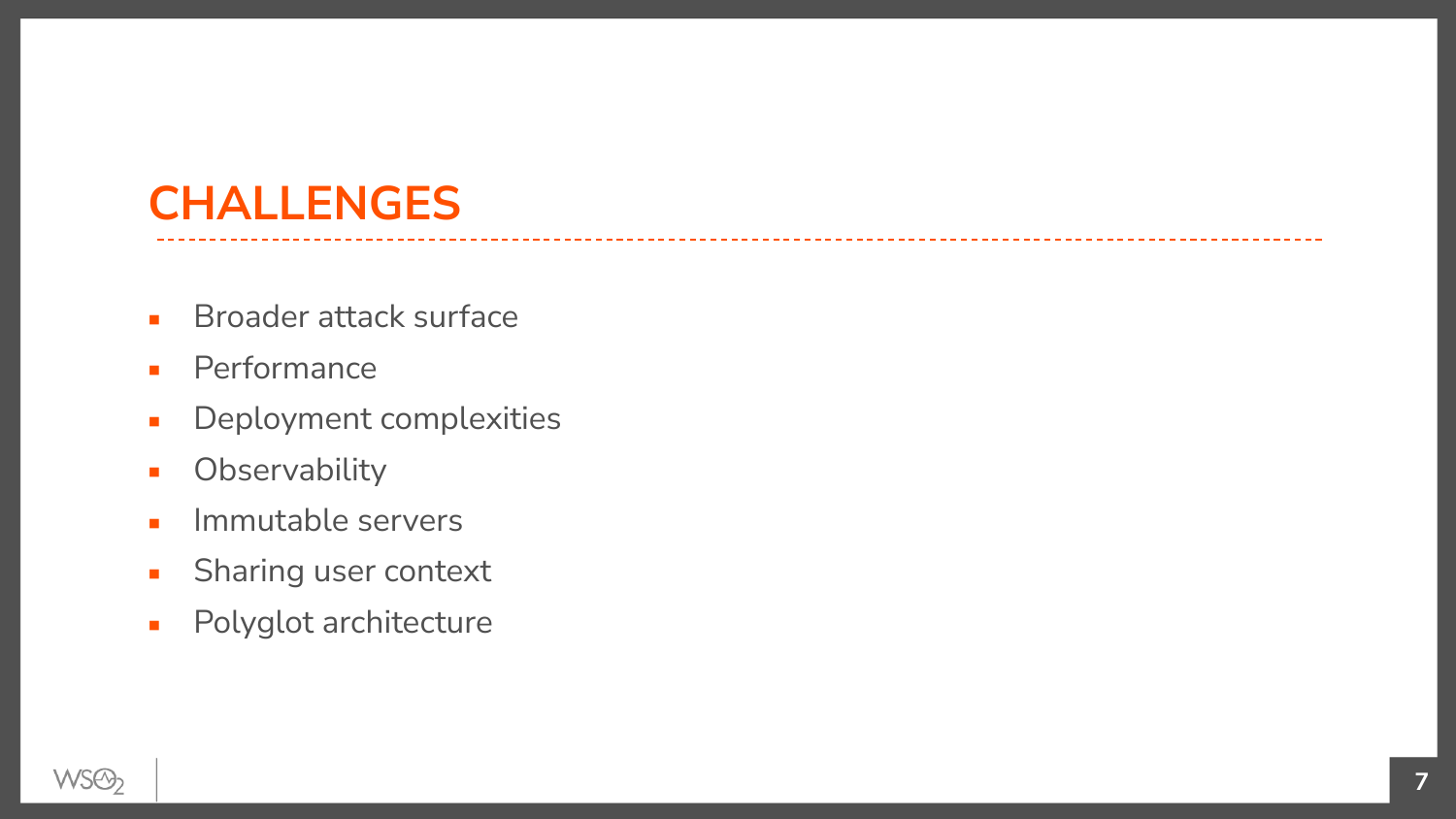

# CHALLENGES
Broader attack surface
Performance
Deployment complexities
Observability
Immutable servers
Sharing user context
Polyglot architecture
7